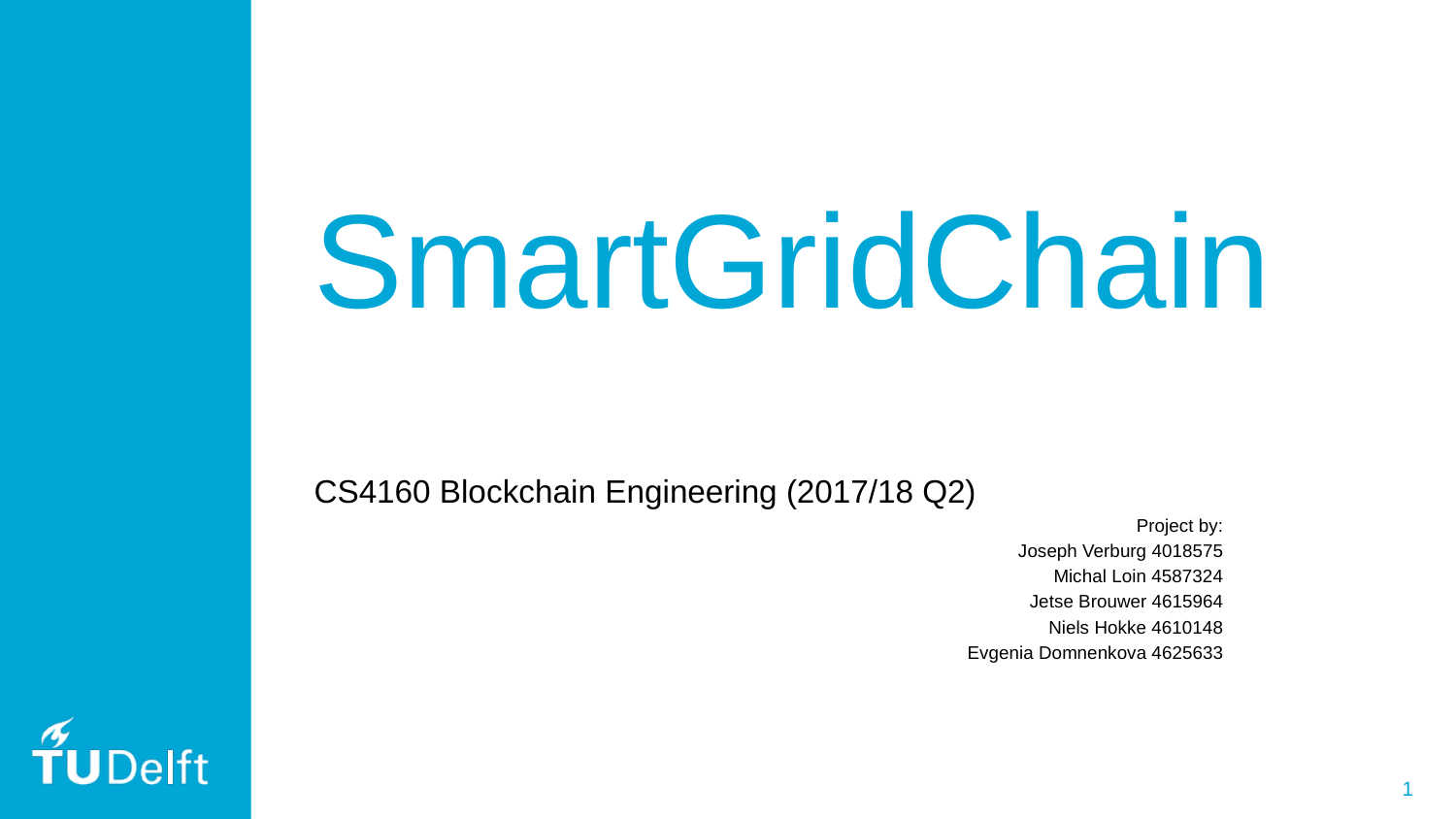

# SmartGridChain
CS4160 Blockchain Engineering (2017/18 Q2)
Project by:
Joseph Verburg 4018575
Michal Loin 4587324
Jetse Brouwer 4615964
Niels Hokke 4610148
Evgenia Domnenkova 4625633